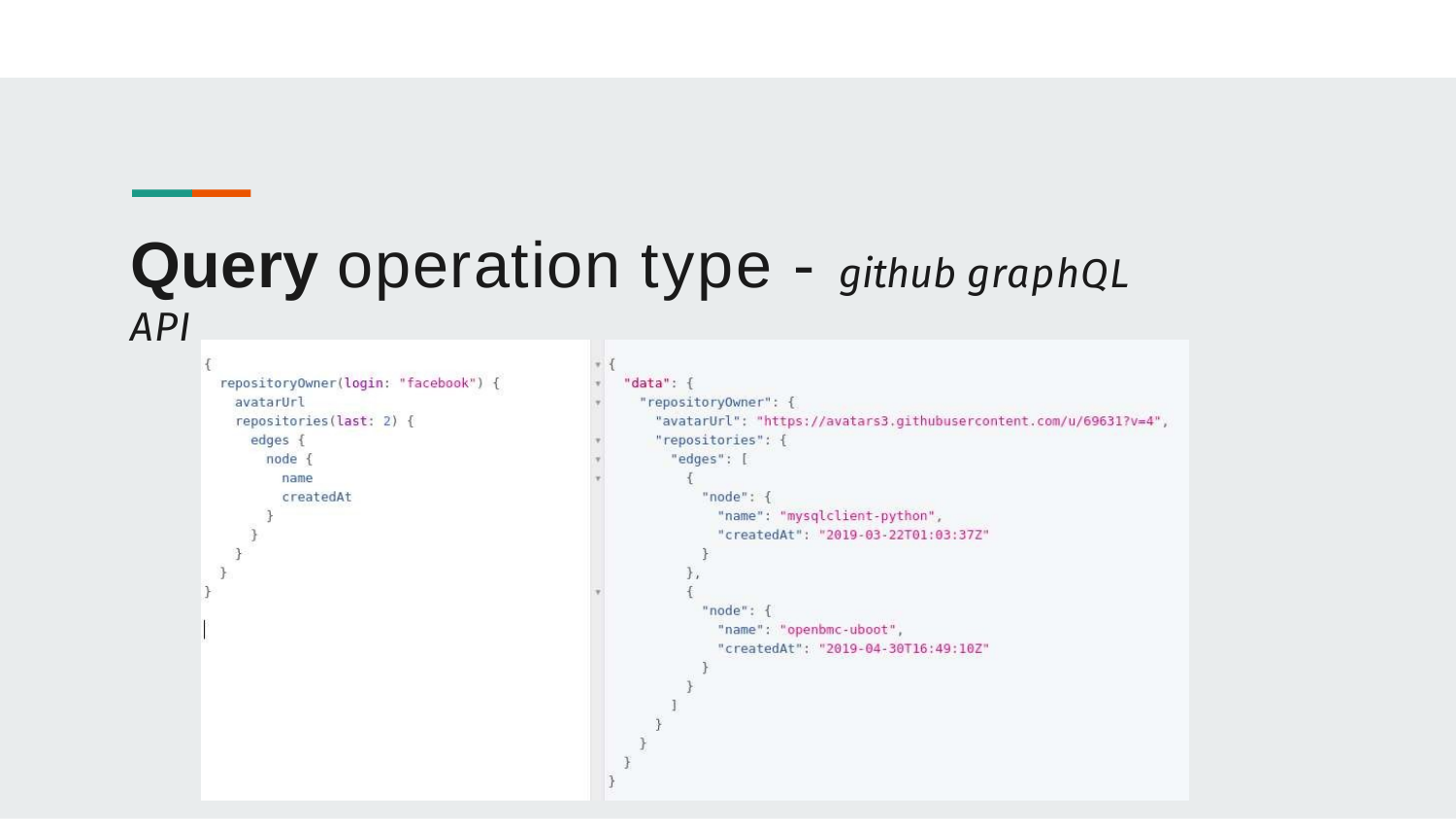

# Query operation type - github graphQL API